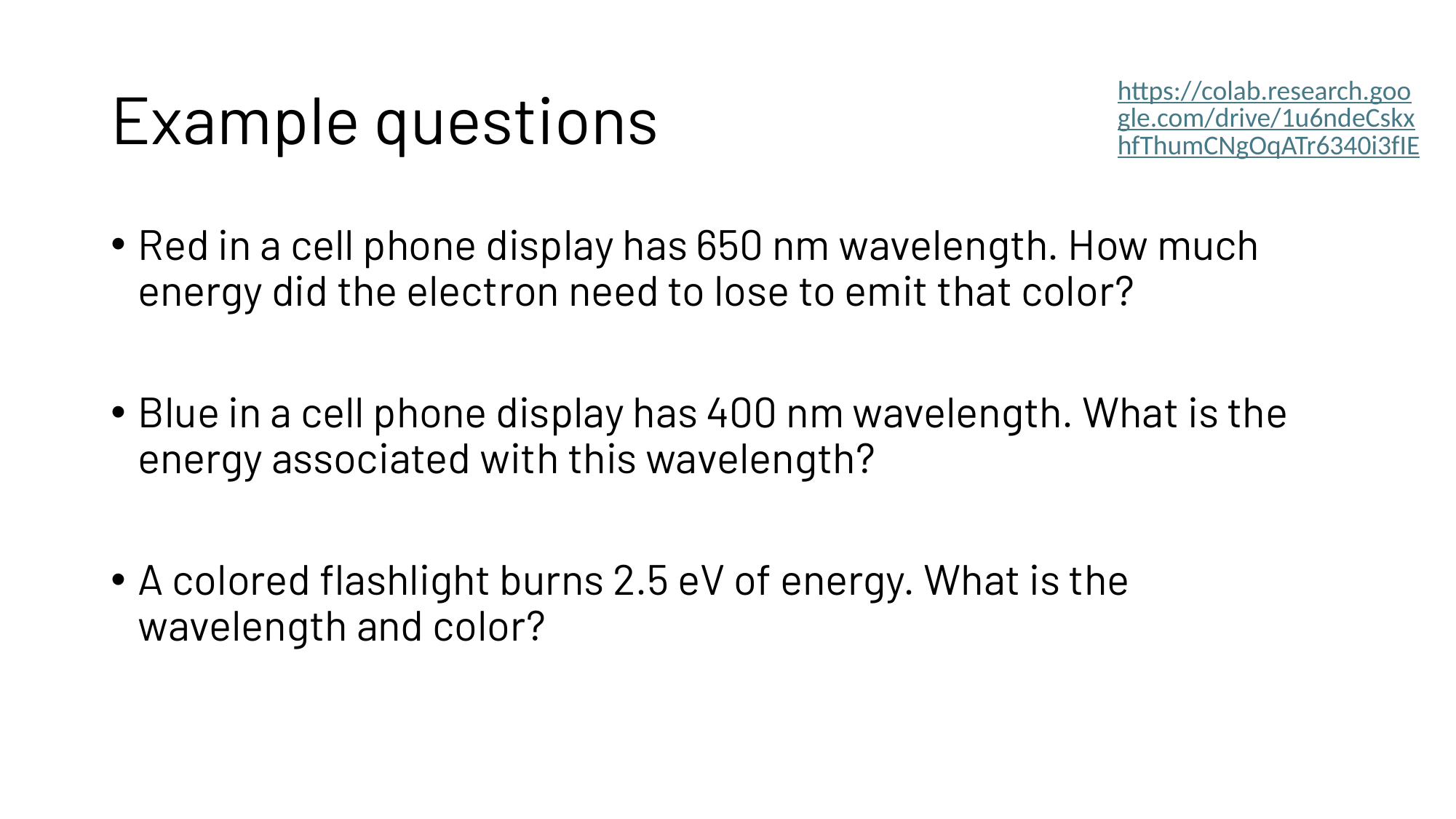

# Example questions
https://colab.research.google.com/drive/1u6ndeCskxhfThumCNgOqATr6340i3fIE
Red in a cell phone display has 650 nm wavelength. How much energy did the electron need to lose to emit that color?

Blue in a cell phone display has 400 nm wavelength. What is the energy associated with this wavelength?

A colored flashlight burns 2.5 eV of energy. What is the wavelength and color?